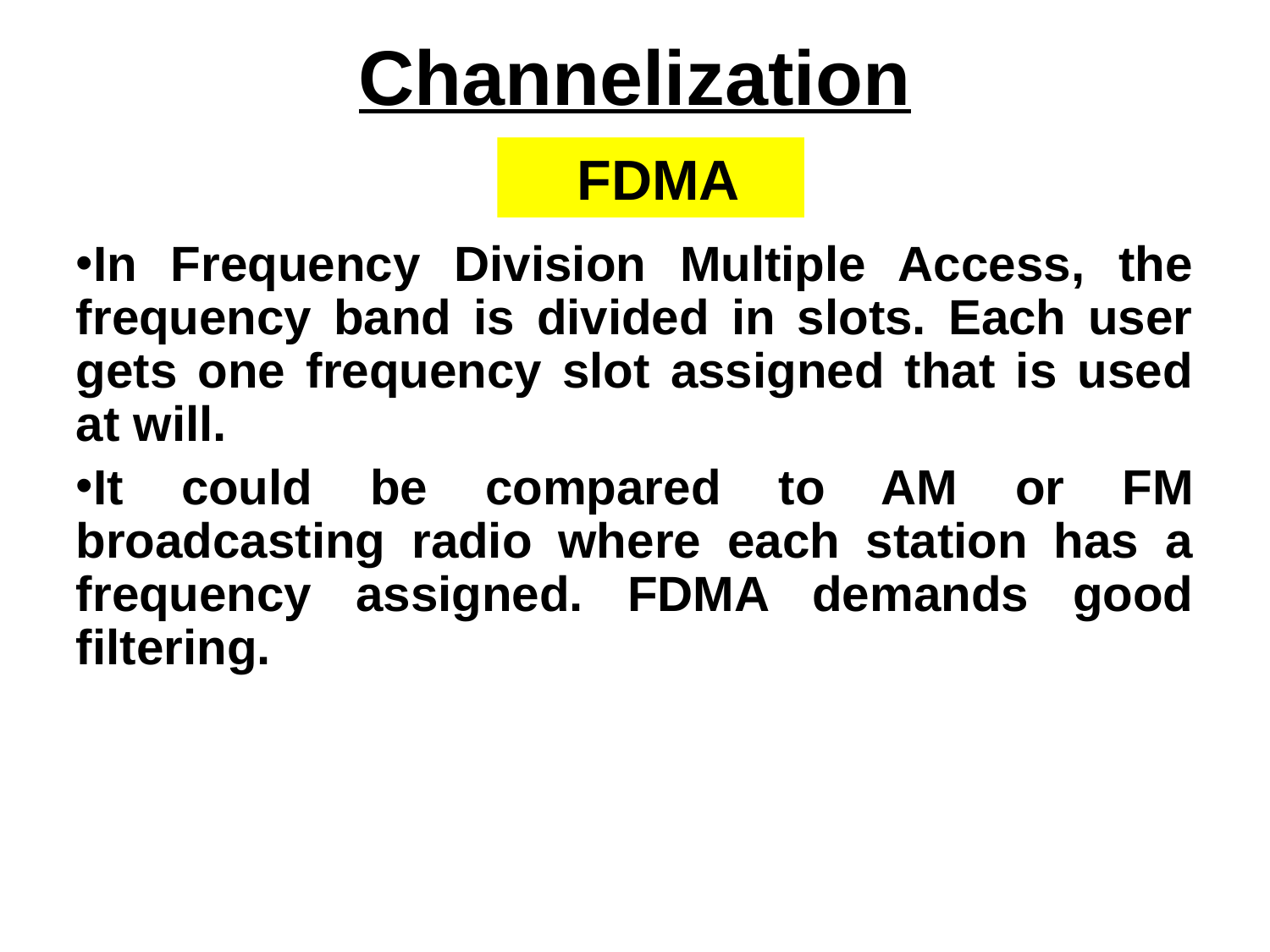

Channelization
 FDMA
In Frequency Division Multiple Access, the frequency band is divided in slots. Each user gets one frequency slot assigned that is used at will.
It could be compared to AM or FM broadcasting radio where each station has a frequency assigned. FDMA demands good filtering.